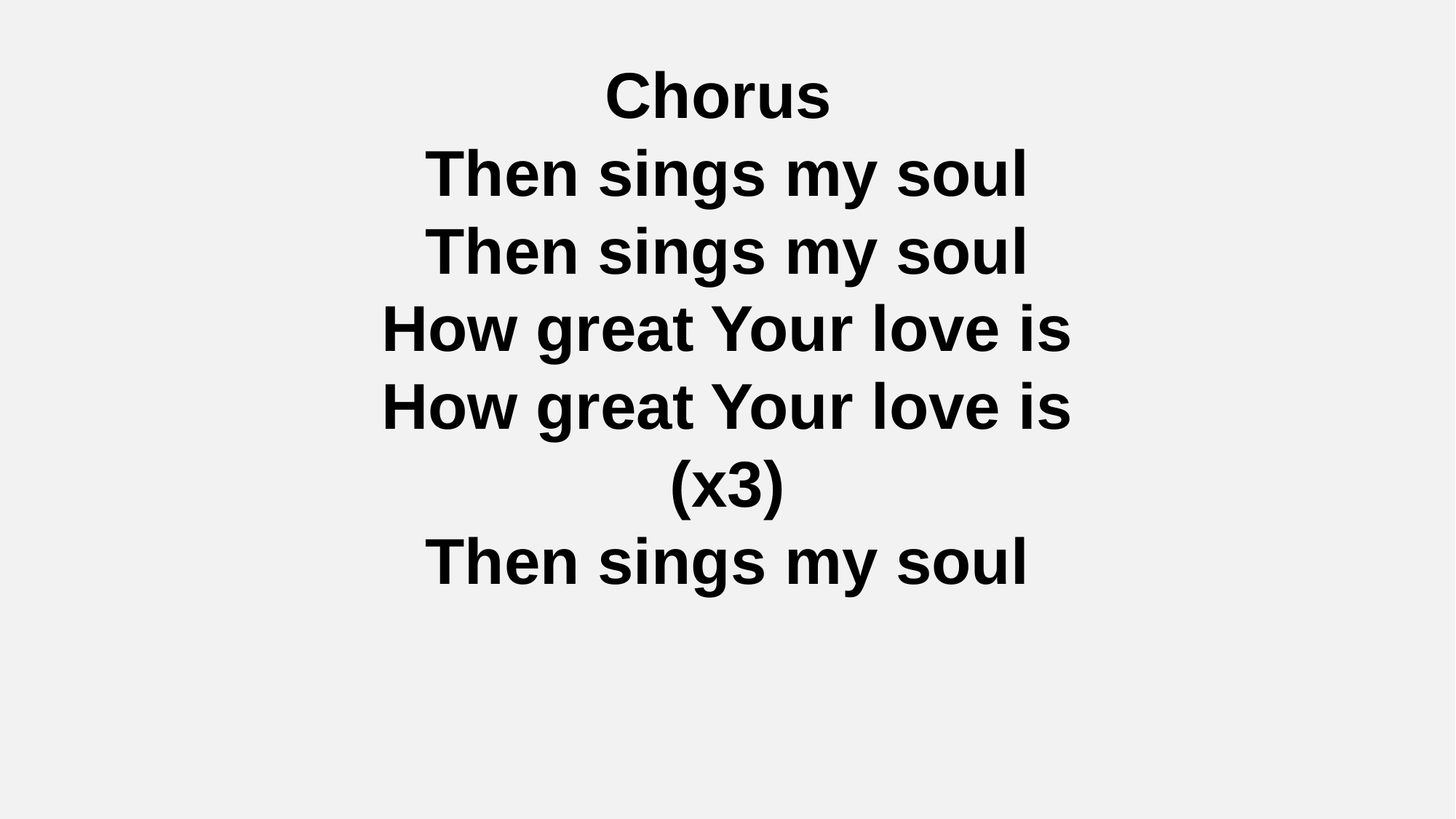

Chorus
Then sings my soul
Then sings my soul
How great Your love is
How great Your love is
(x3)
Then sings my soul